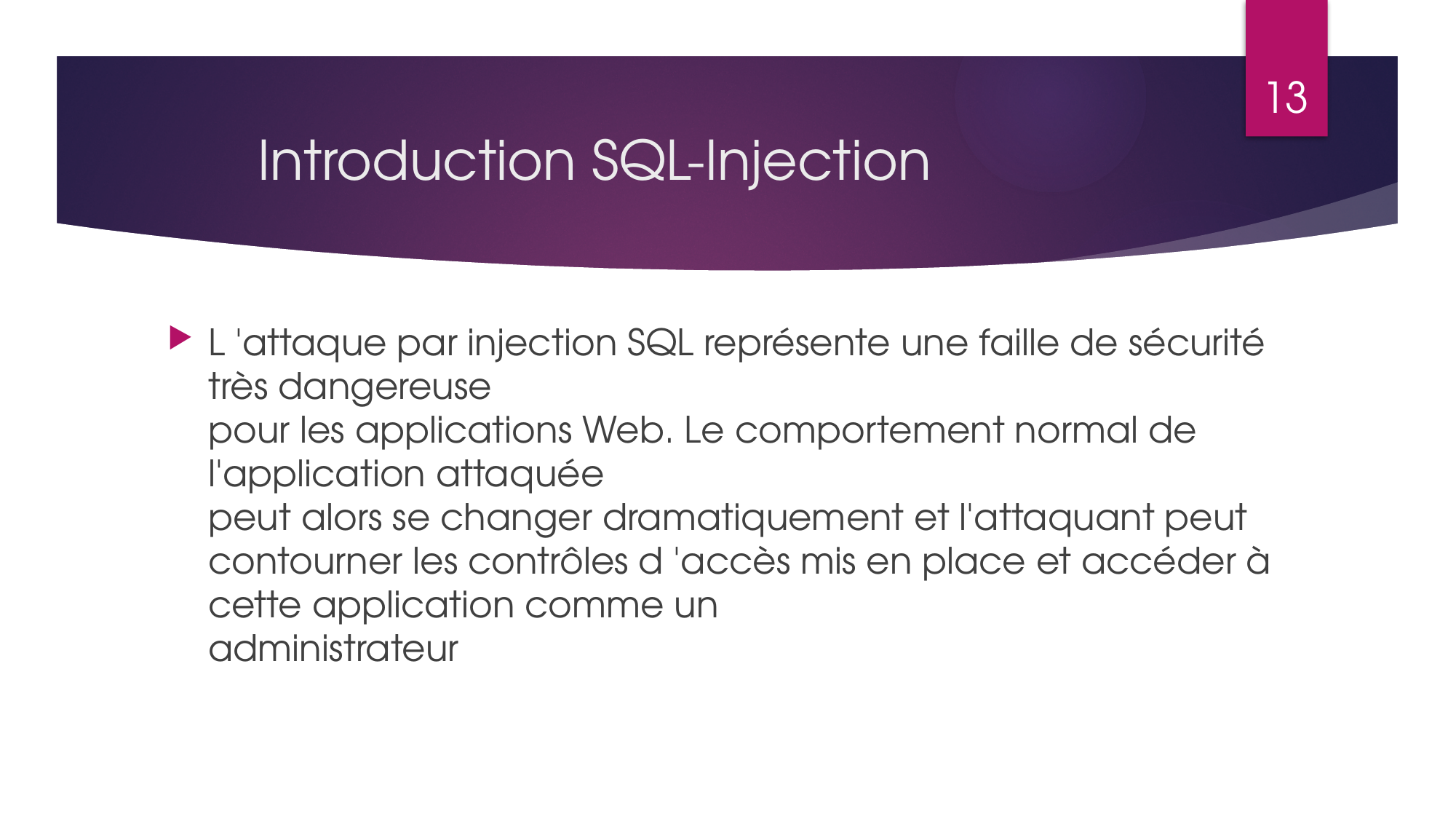

13
# Introduction SQL-Injection
L 'attaque par injection SQL représente une faille de sécurité très dangereuse
pour les applications Web. Le comportement normal de l'application attaquée
peut alors se changer dramatiquement et l'attaquant peut contourner les contrôles d 'accès mis en place et accéder à cette application comme un
administrateur